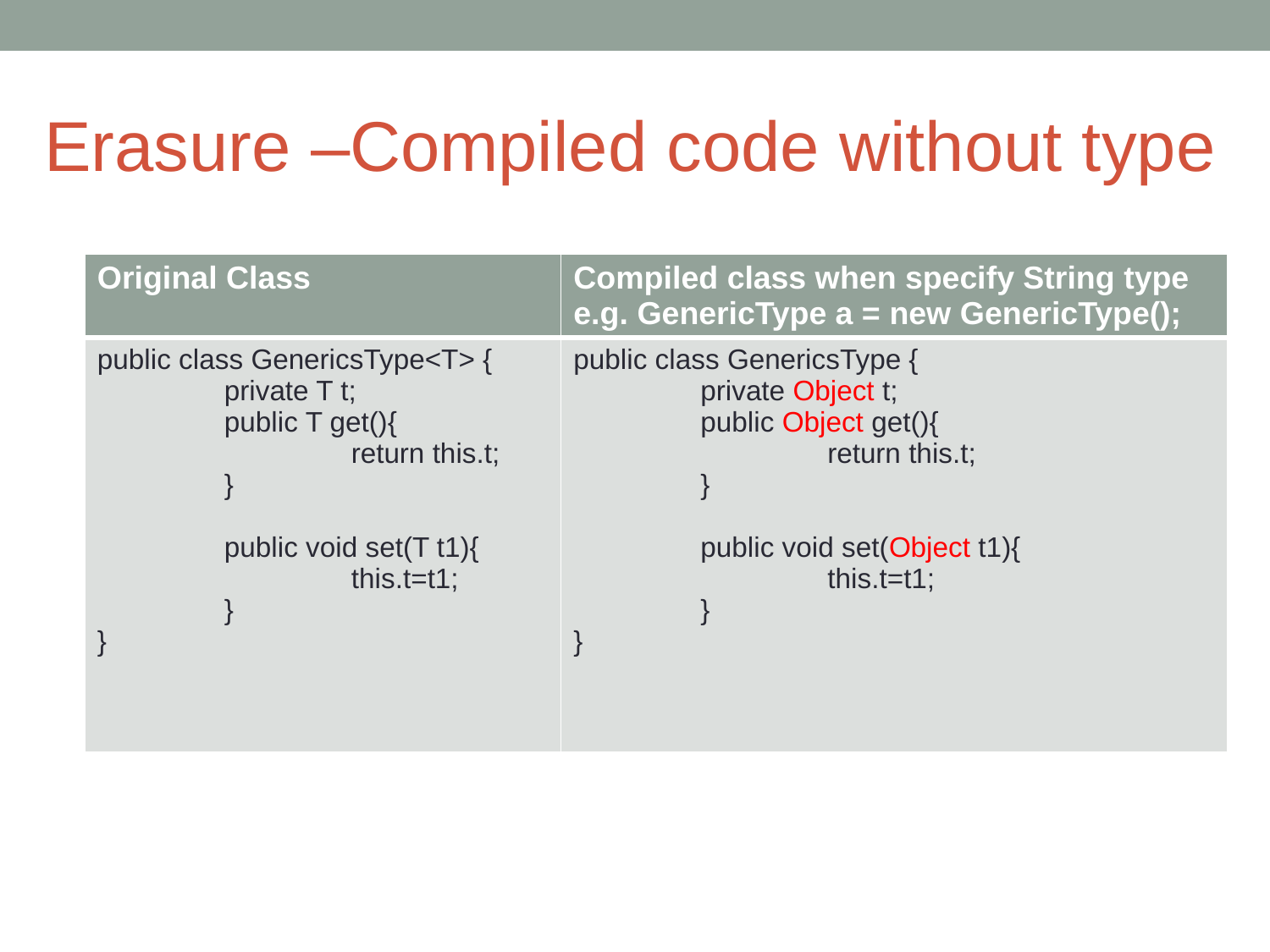

# Erasure –Compiled code without type

| Original Class | Compiled class when specify String type e.g. GenericType a = new GenericType(); |
| --- | --- |
| public class GenericsType<T> { private T t; public T get(){ return this.t; } public void set(T t1){ this.t=t1; } } | public class GenericsType { private Object t; public Object get(){ return this.t; } public void set(Object t1){ this.t=t1; } } |